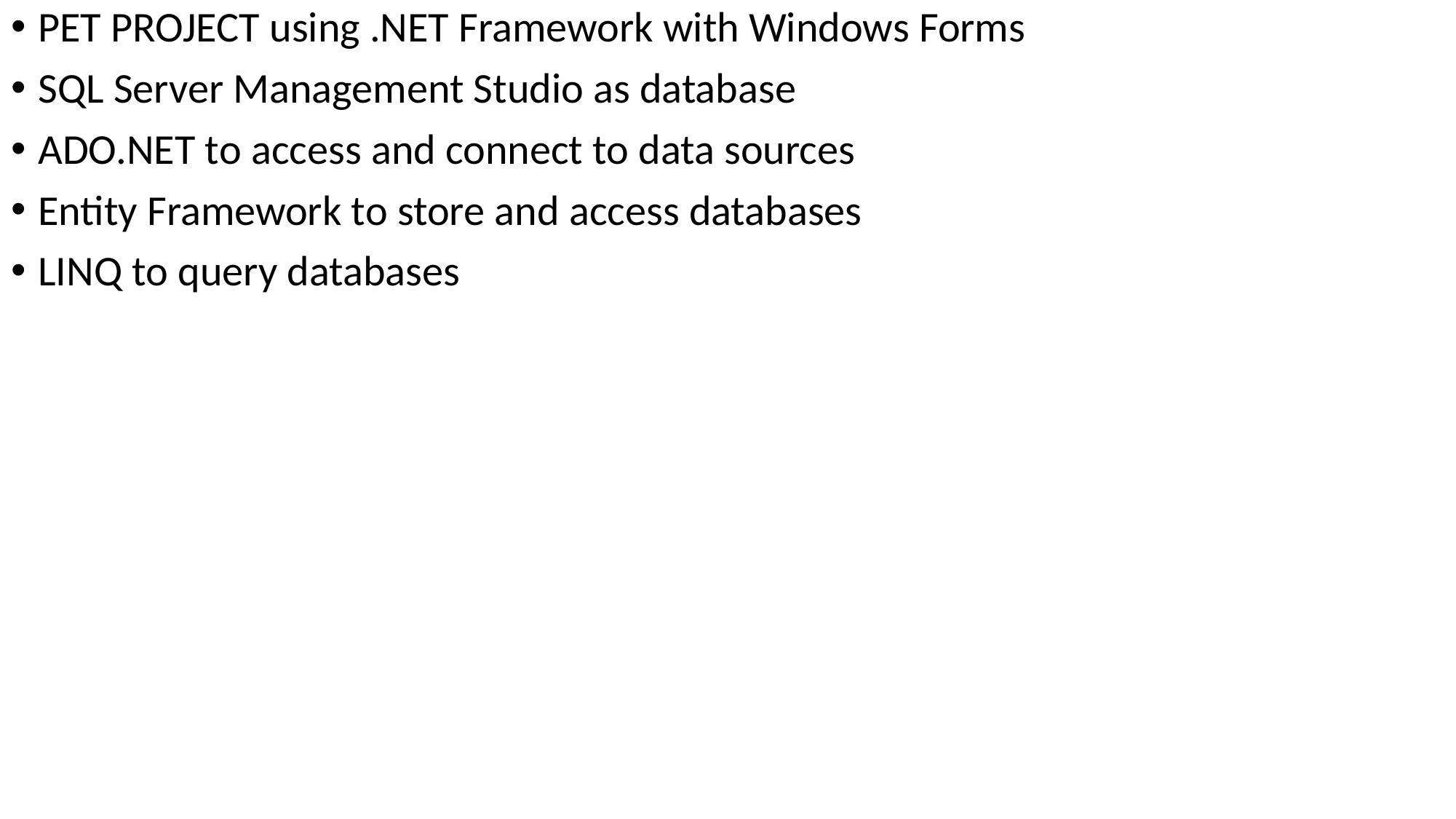

PET PROJECT using .NET Framework with Windows Forms
SQL Server Management Studio as database
ADO.NET to access and connect to data sources
Entity Framework to store and access databases
LINQ to query databases